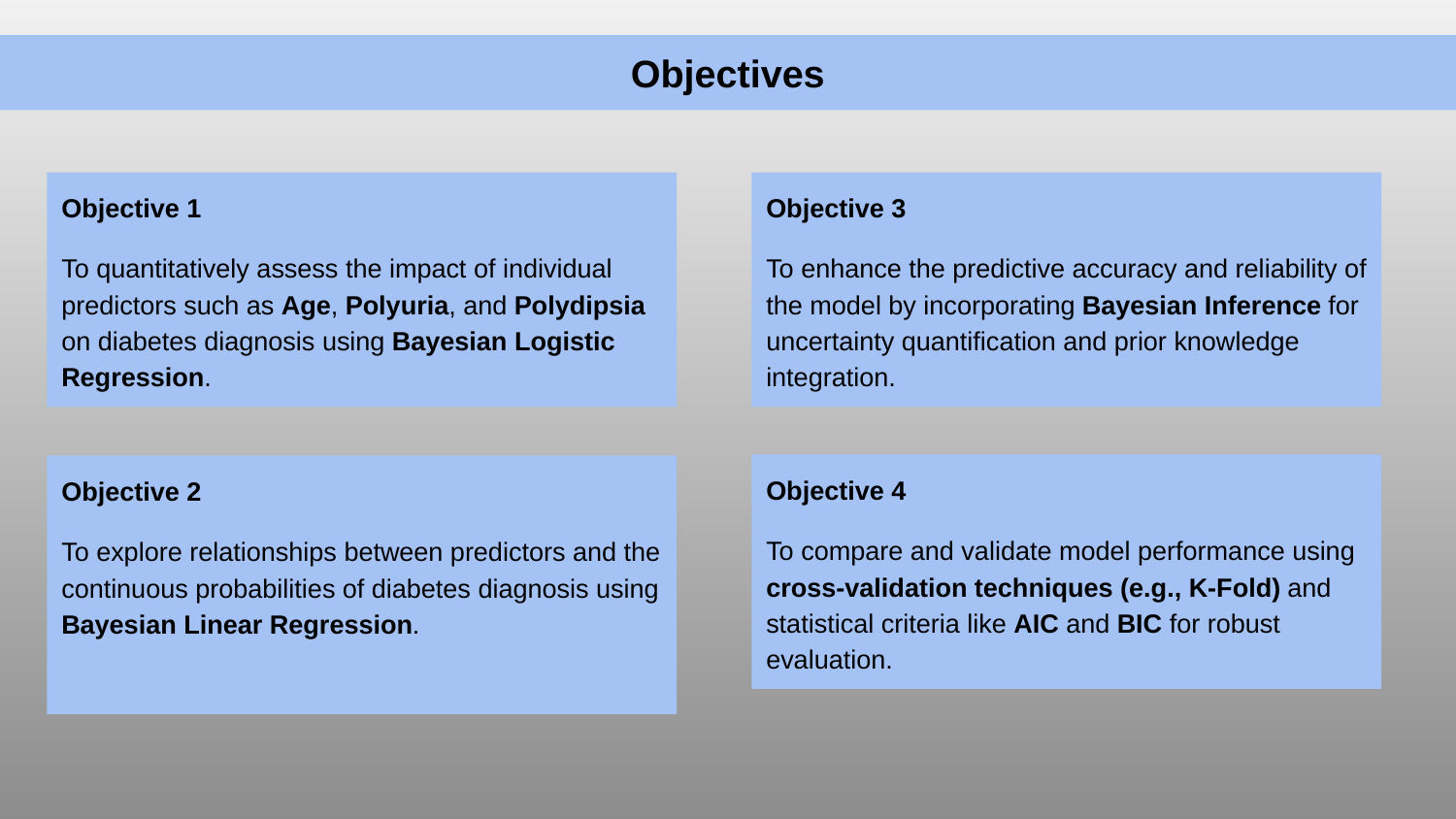

Objectives
Objective 1
To quantitatively assess the impact of individual predictors such as Age, Polyuria, and Polydipsia on diabetes diagnosis using Bayesian Logistic Regression.
Objective 3
To enhance the predictive accuracy and reliability of the model by incorporating Bayesian Inference for uncertainty quantification and prior knowledge integration.
Objective 4
To compare and validate model performance using cross-validation techniques (e.g., K-Fold) and statistical criteria like AIC and BIC for robust evaluation.
Objective 2
To explore relationships between predictors and the continuous probabilities of diabetes diagnosis using Bayesian Linear Regression.